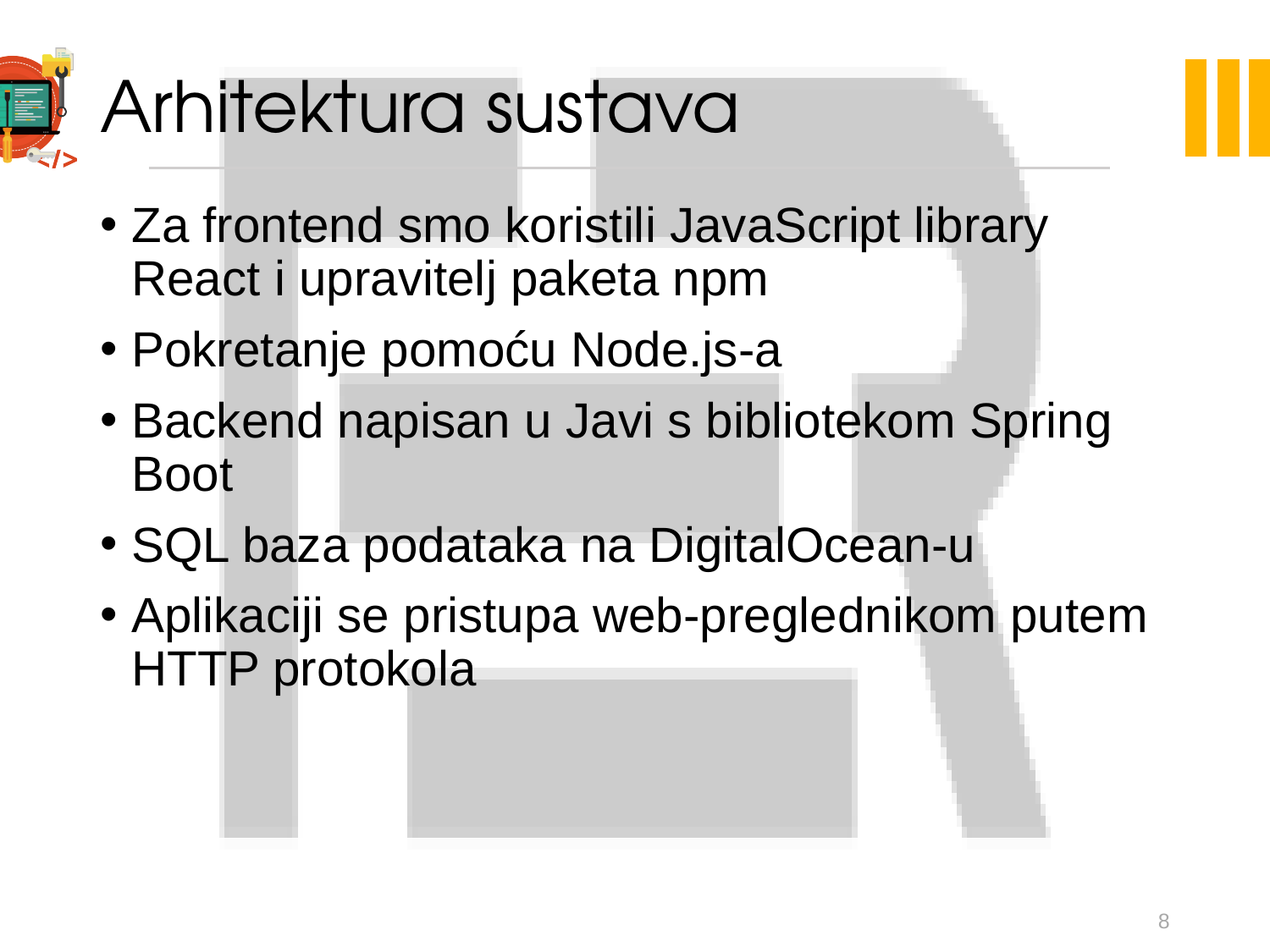

# Arhitektura sustava
Za frontend smo koristili JavaScript library React i upravitelj paketa npm
Pokretanje pomoću Node.js-a
Backend napisan u Javi s bibliotekom Spring Boot
SQL baza podataka na DigitalOcean-u
Aplikaciji se pristupa web-preglednikom putem HTTP protokola

8